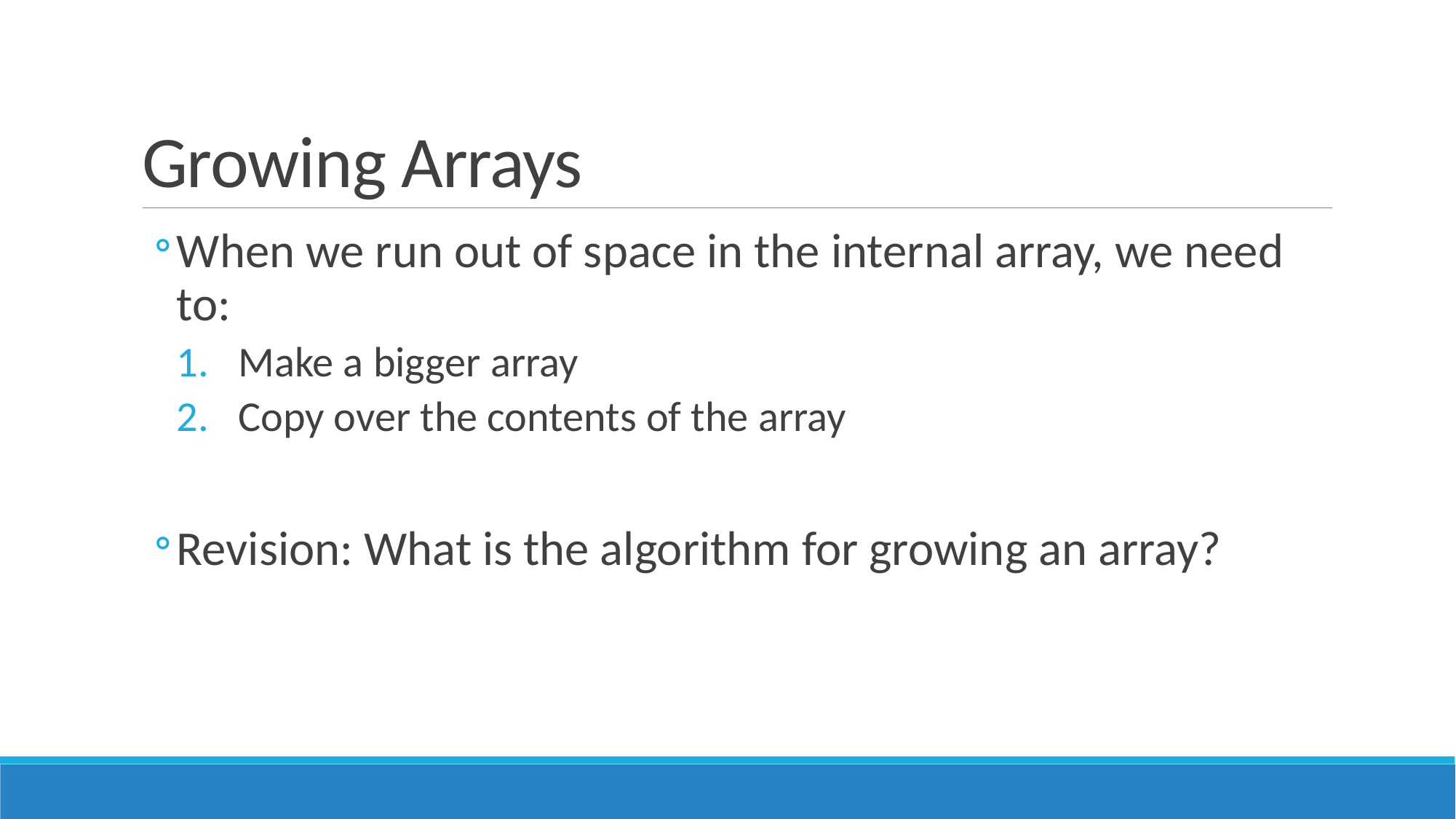

# Growing Arrays
When we run out of space in the internal array, we need to:
Make a bigger array
Copy over the contents of the array

Revision: What is the algorithm for growing an array?